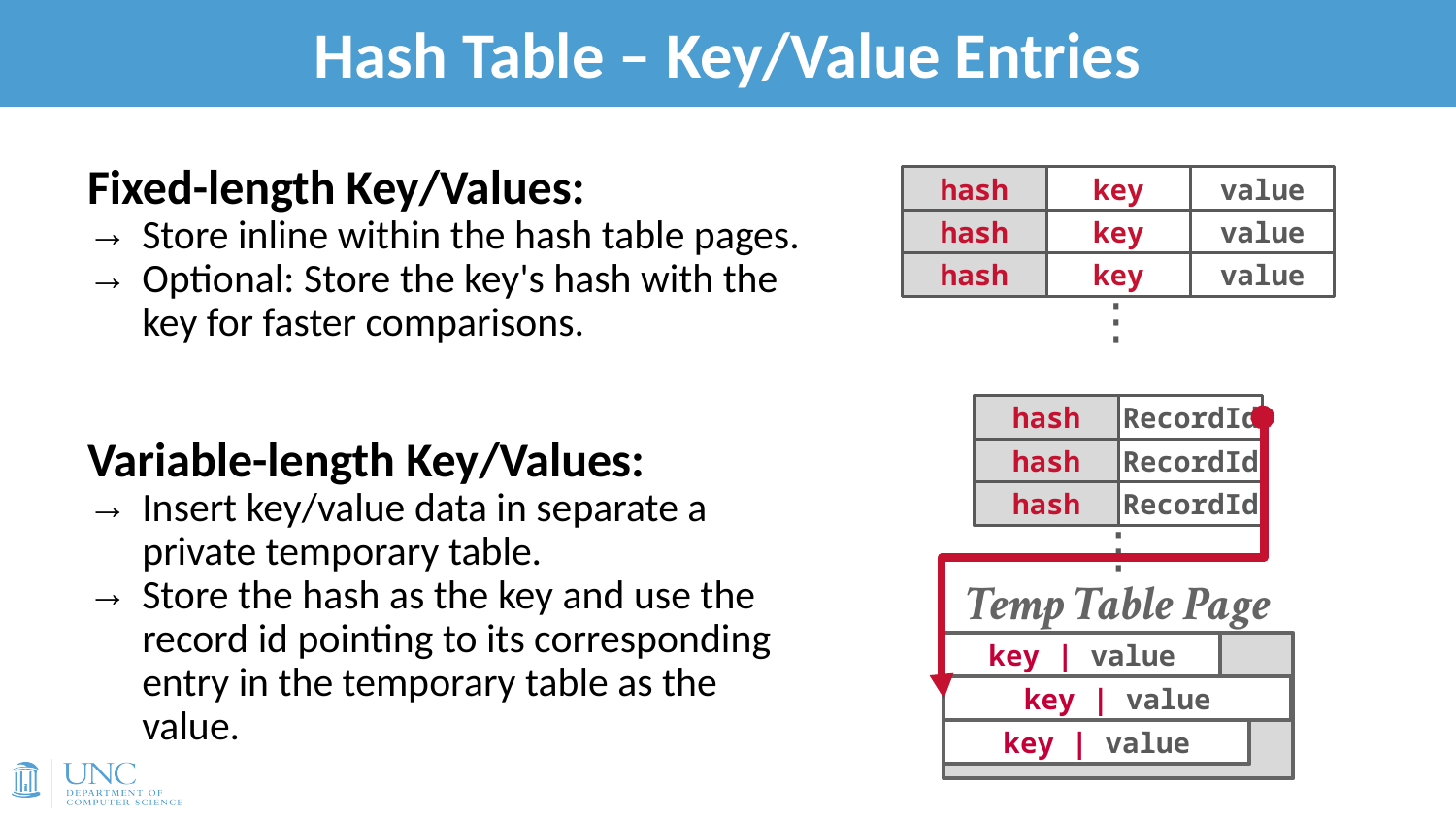

# Hash Table – Key/Value Entries
16
Fixed-length Key/Values:
Store inline within the hash table pages.
Optional: Store the key's hash with the key for faster comparisons.

Variable-length Key/Values:
Insert key/value data in separate a private temporary table.
Store the hash as the key and use the record id pointing to its corresponding entry in the temporary table as the value.

hash
key
value
hash
key
value
hash
key
value
⋮
hash
RecordId
hash
RecordId
hash
RecordId
⋮
Temp Table Page

key | value
key | value
key | value